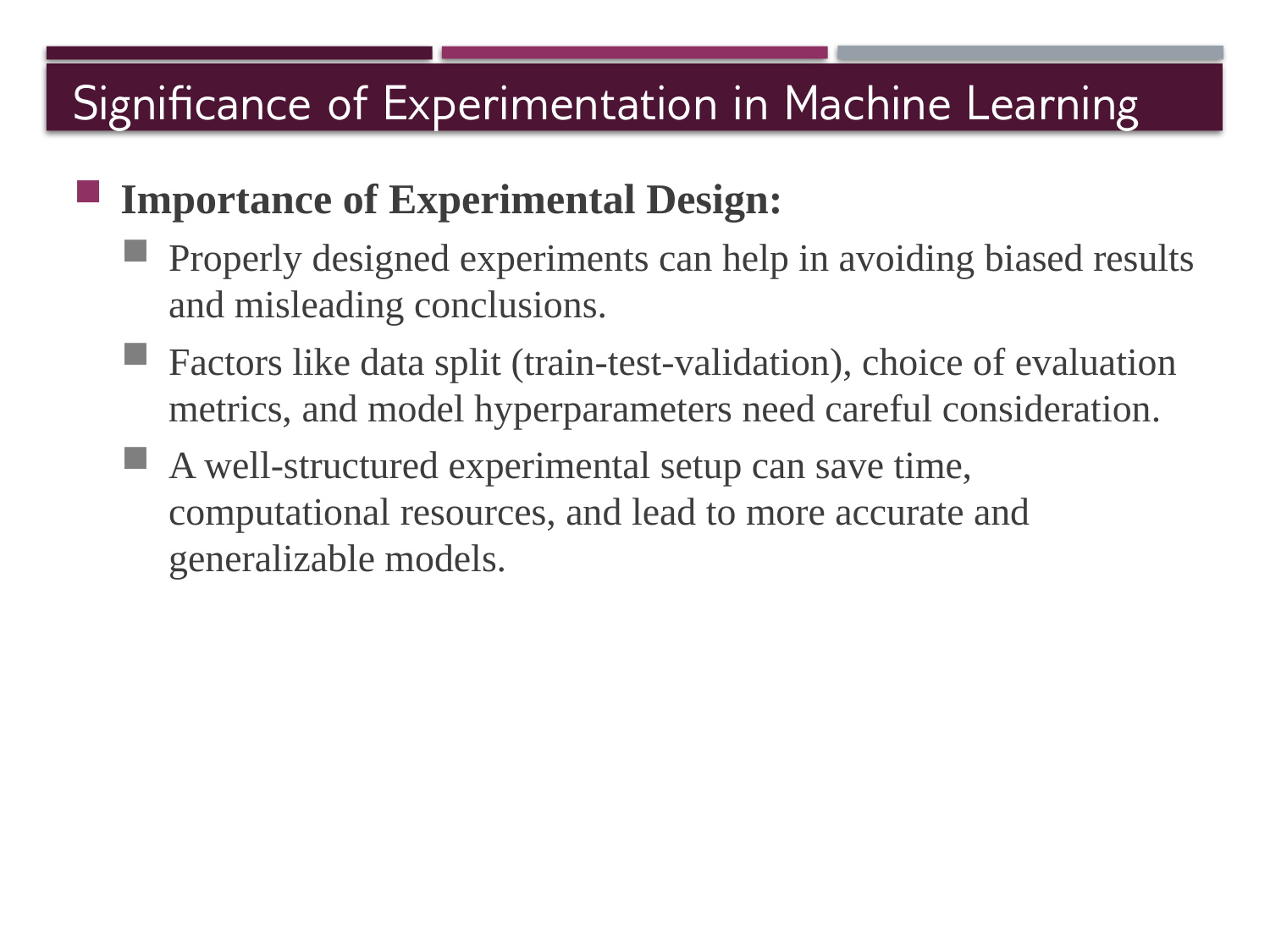

# Significance of Experimentation in Machine Learning
Importance of Experimental Design:
Properly designed experiments can help in avoiding biased results and misleading conclusions.
Factors like data split (train-test-validation), choice of evaluation metrics, and model hyperparameters need careful consideration.
A well-structured experimental setup can save time, computational resources, and lead to more accurate and generalizable models.